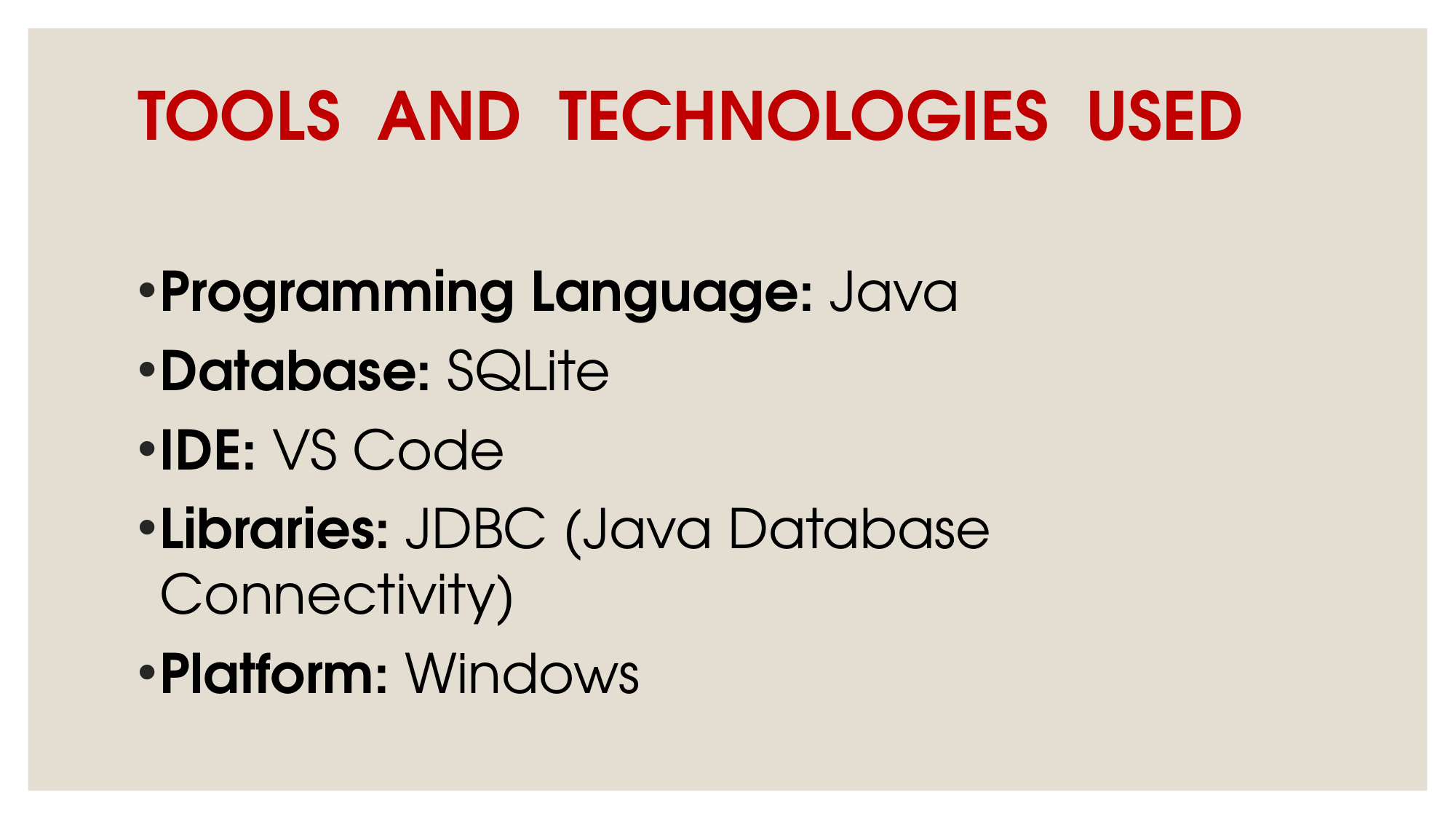

# TOOLS  AND  TECHNOLOGIES  USED
Programming Language: Java
Database: SQLite
IDE: VS Code
Libraries: JDBC (Java Database Connectivity)
Platform: Windows